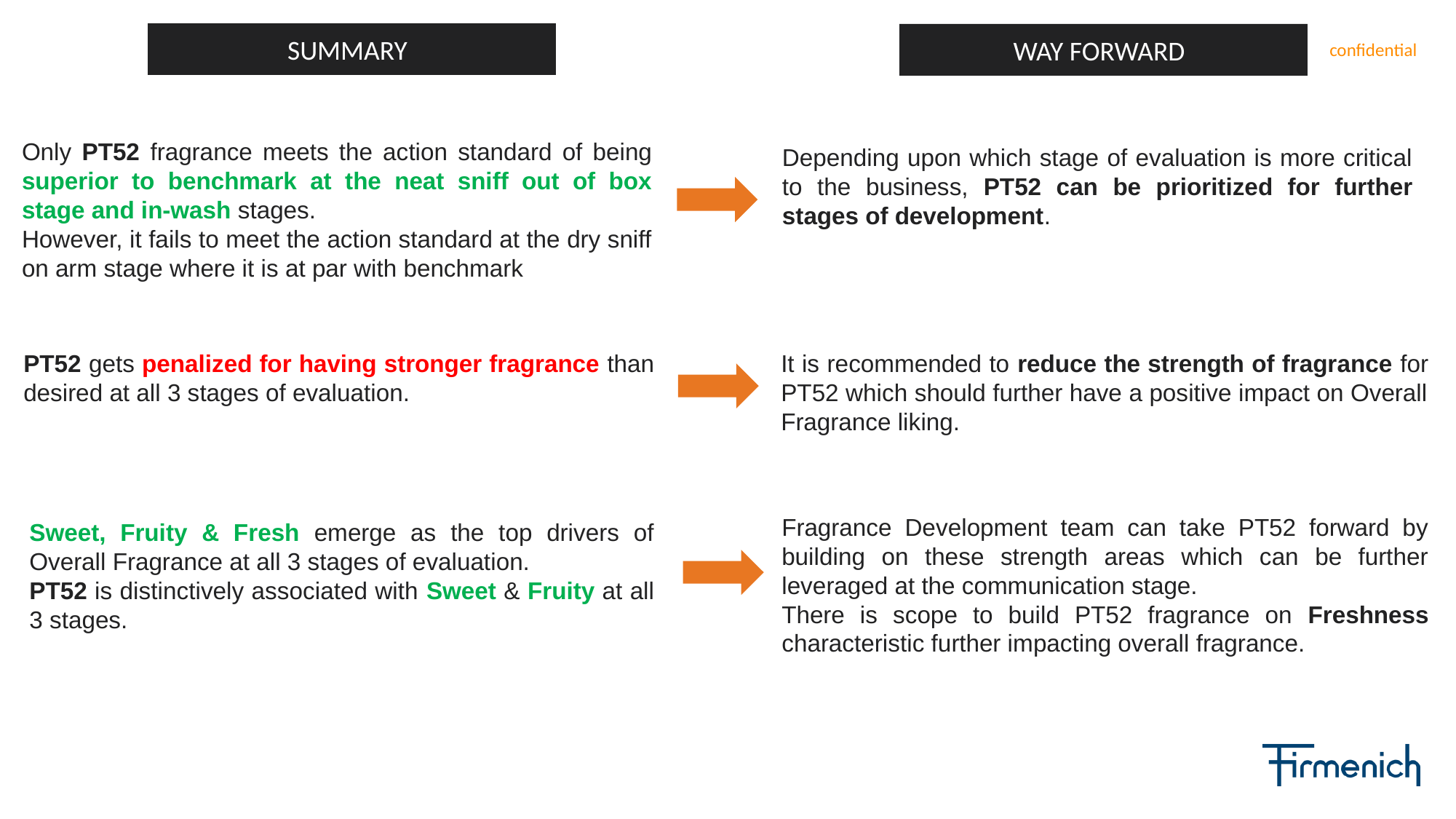

SUMMARY

WAY FORWARD
Only PT52 fragrance meets the action standard of being superior to benchmark at the neat sniff out of box stage and in-wash stages.
However, it fails to meet the action standard at the dry sniff on arm stage where it is at par with benchmark
Depending upon which stage of evaluation is more critical to the business, PT52 can be prioritized for further stages of development.

PT52 gets penalized for having stronger fragrance than desired at all 3 stages of evaluation.
It is recommended to reduce the strength of fragrance for PT52 which should further have a positive impact on Overall Fragrance liking.

Fragrance Development team can take PT52 forward by building on these strength areas which can be further leveraged at the communication stage.
There is scope to build PT52 fragrance on Freshness characteristic further impacting overall fragrance.
Sweet, Fruity & Fresh emerge as the top drivers of Overall Fragrance at all 3 stages of evaluation.
PT52 is distinctively associated with Sweet & Fruity at all 3 stages.